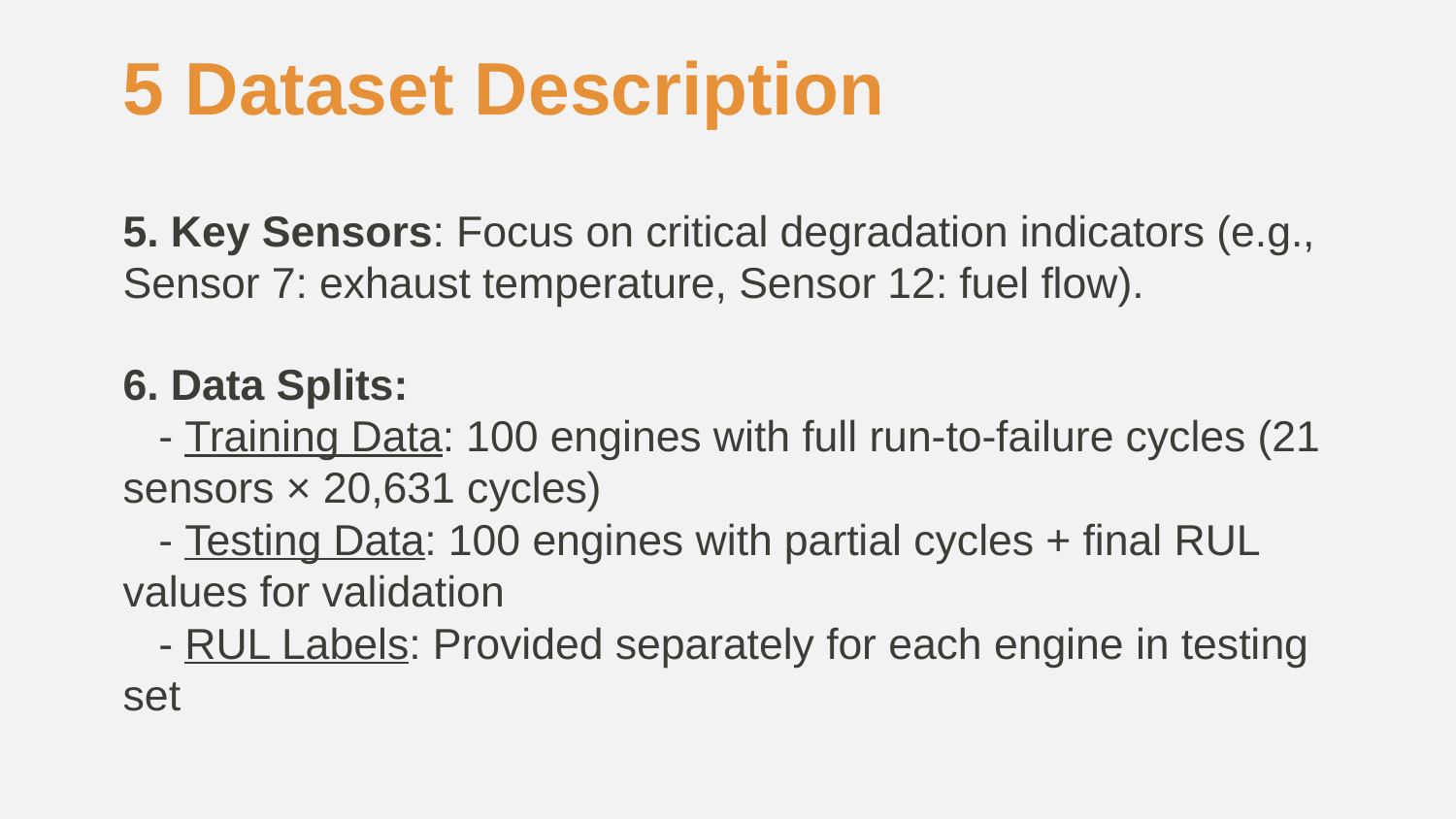

# 5 Dataset Description
5. Key Sensors: Focus on critical degradation indicators (e.g., Sensor 7: exhaust temperature, Sensor 12: fuel flow).

6. Data Splits:
   - Training Data: 100 engines with full run-to-failure cycles (21 sensors × 20,631 cycles)
   - Testing Data: 100 engines with partial cycles + final RUL values for validation
   - RUL Labels: Provided separately for each engine in testing set